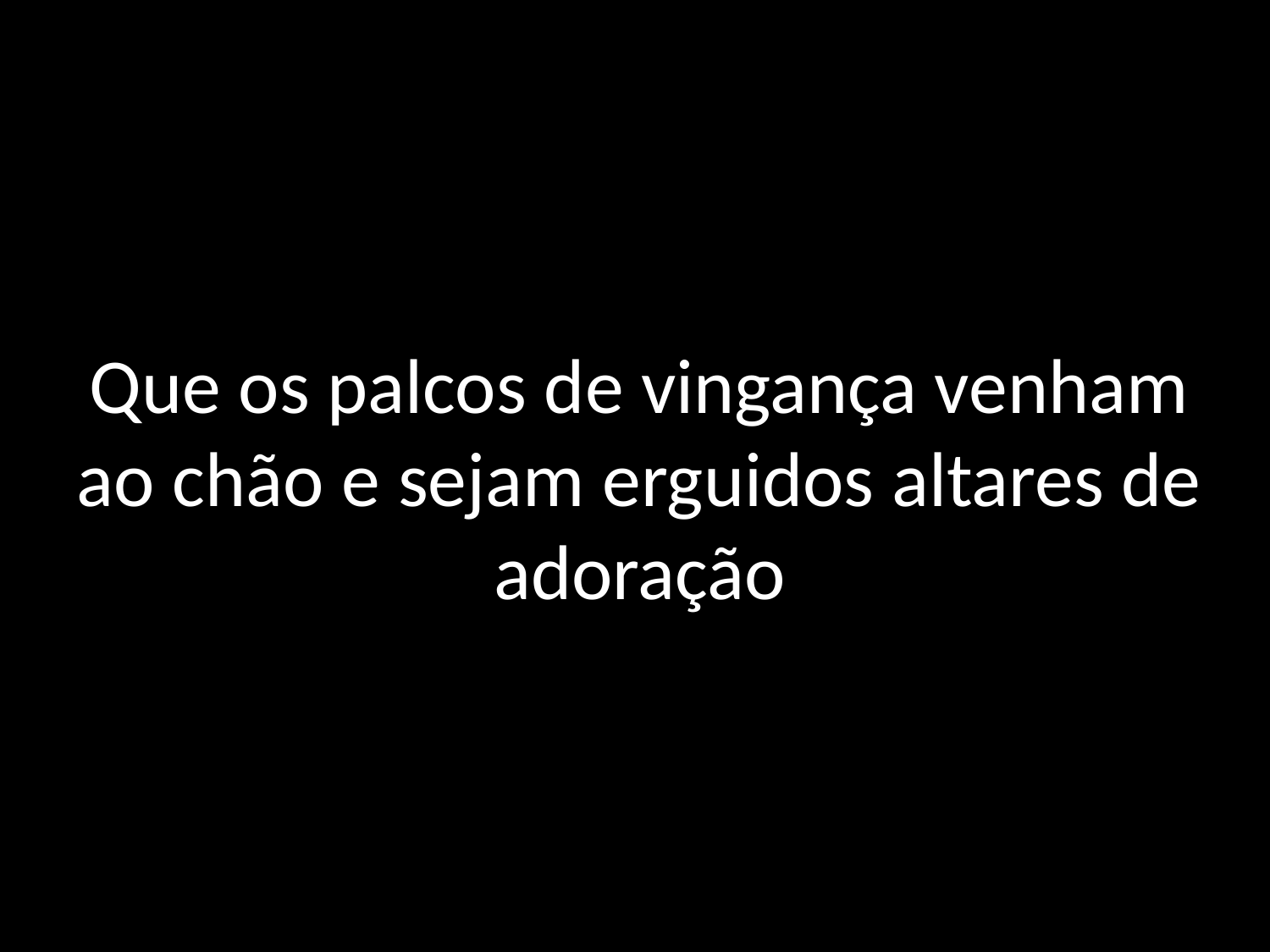

# Que os palcos de vingança venham ao chão e sejam erguidos altares de adoração